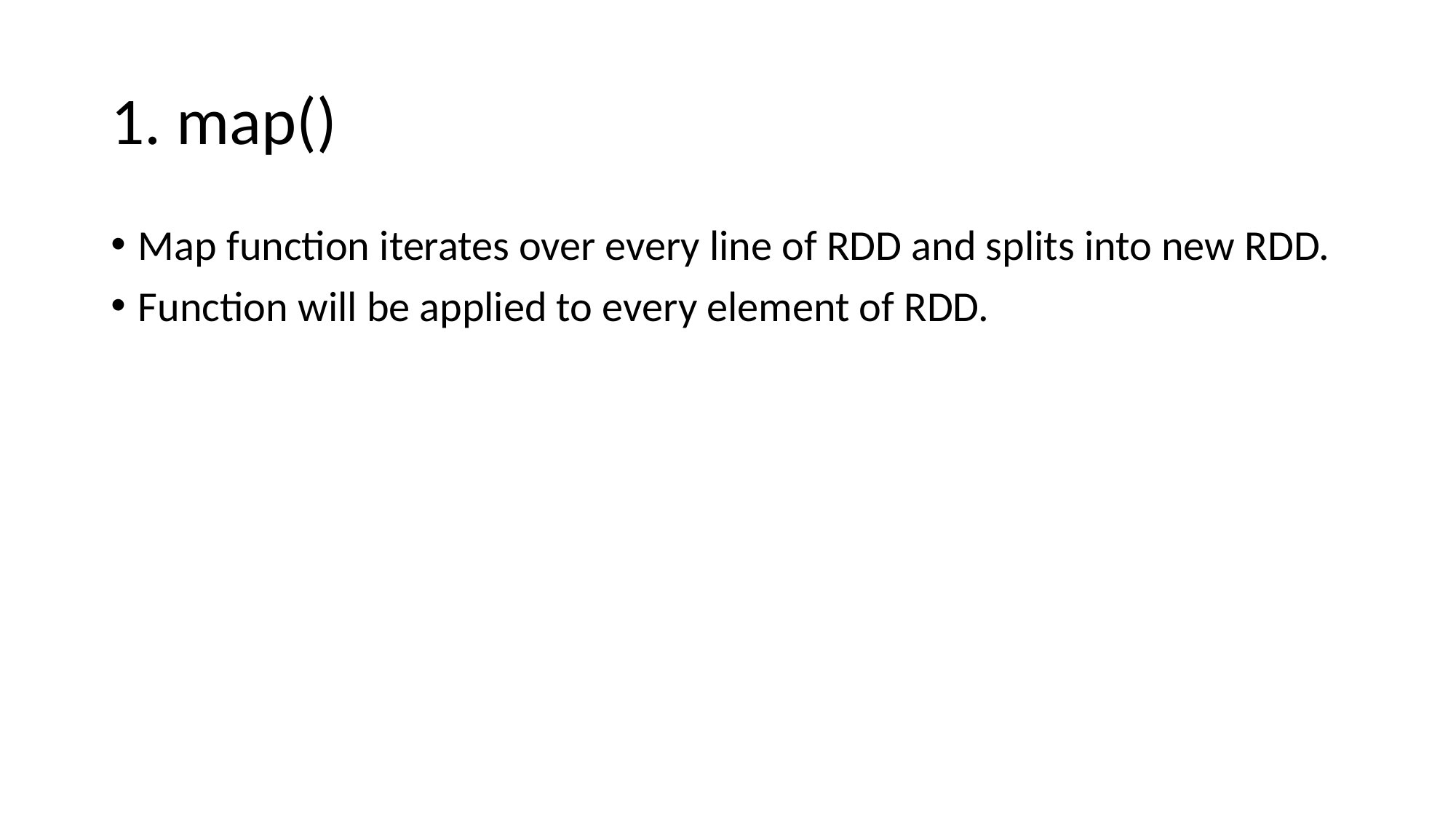

# 1. map()
Map function iterates over every line of RDD and splits into new RDD.
Function will be applied to every element of RDD.